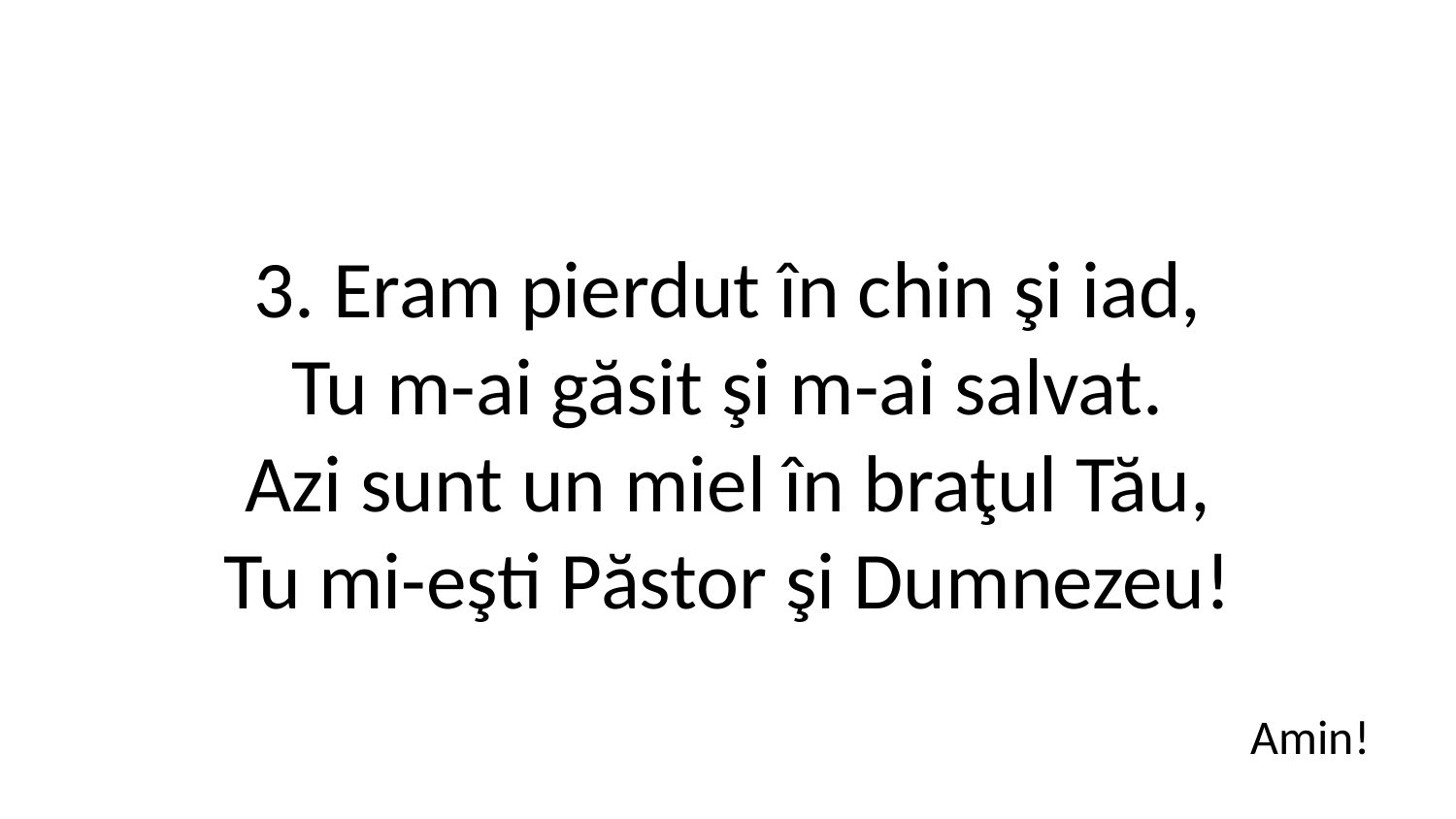

3. Eram pierdut în chin şi iad,
Tu m-ai găsit şi m-ai salvat.
Azi sunt un miel în braţul Tău,
Tu mi-eşti Păstor şi Dumnezeu!

Amin!